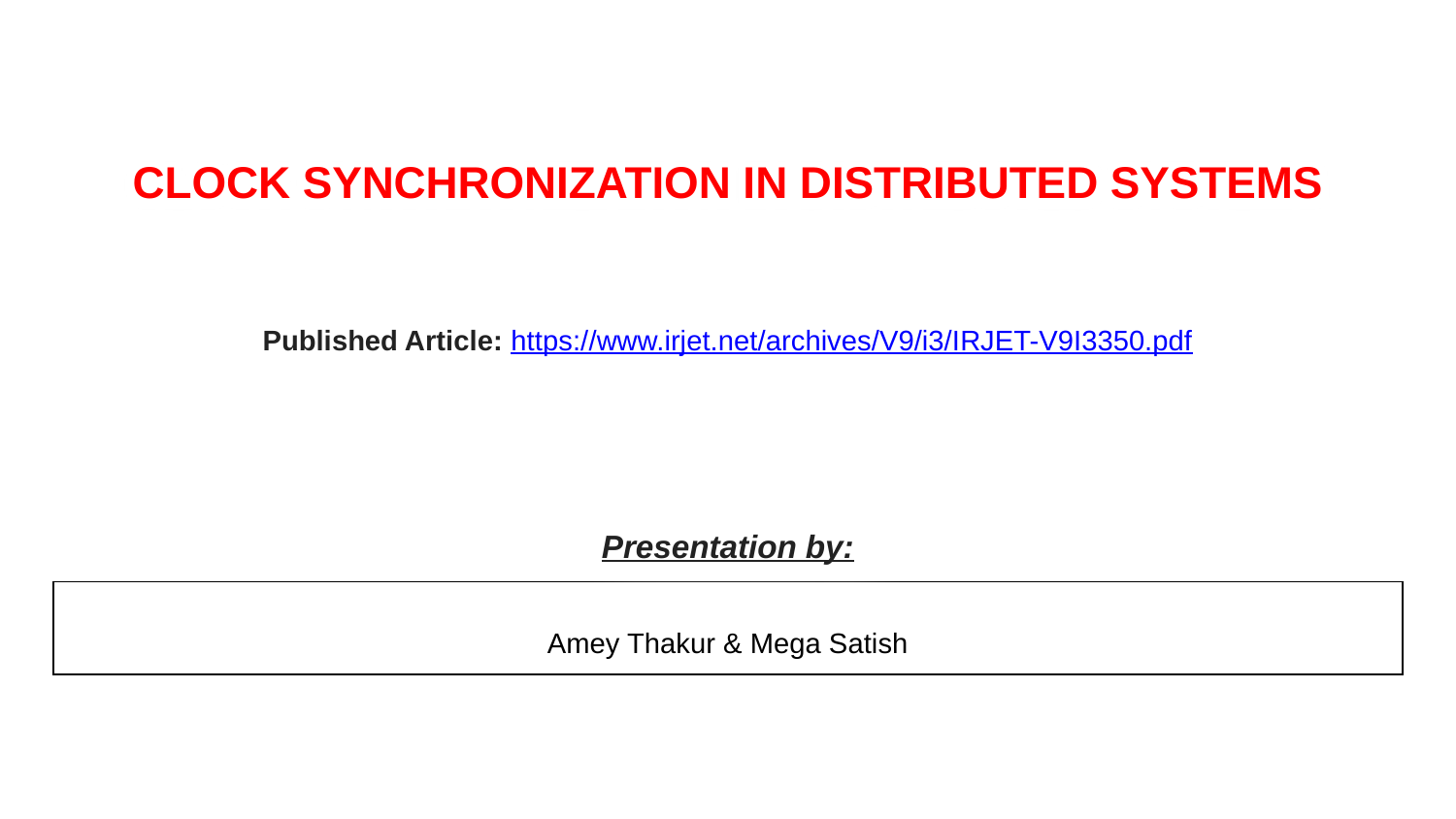

CLOCK SYNCHRONIZATION IN DISTRIBUTED SYSTEMS
Published Article: https://www.irjet.net/archives/V9/i3/IRJET-V9I3350.pdf
Presentation by:
| Amey Thakur & Mega Satish |
| --- |